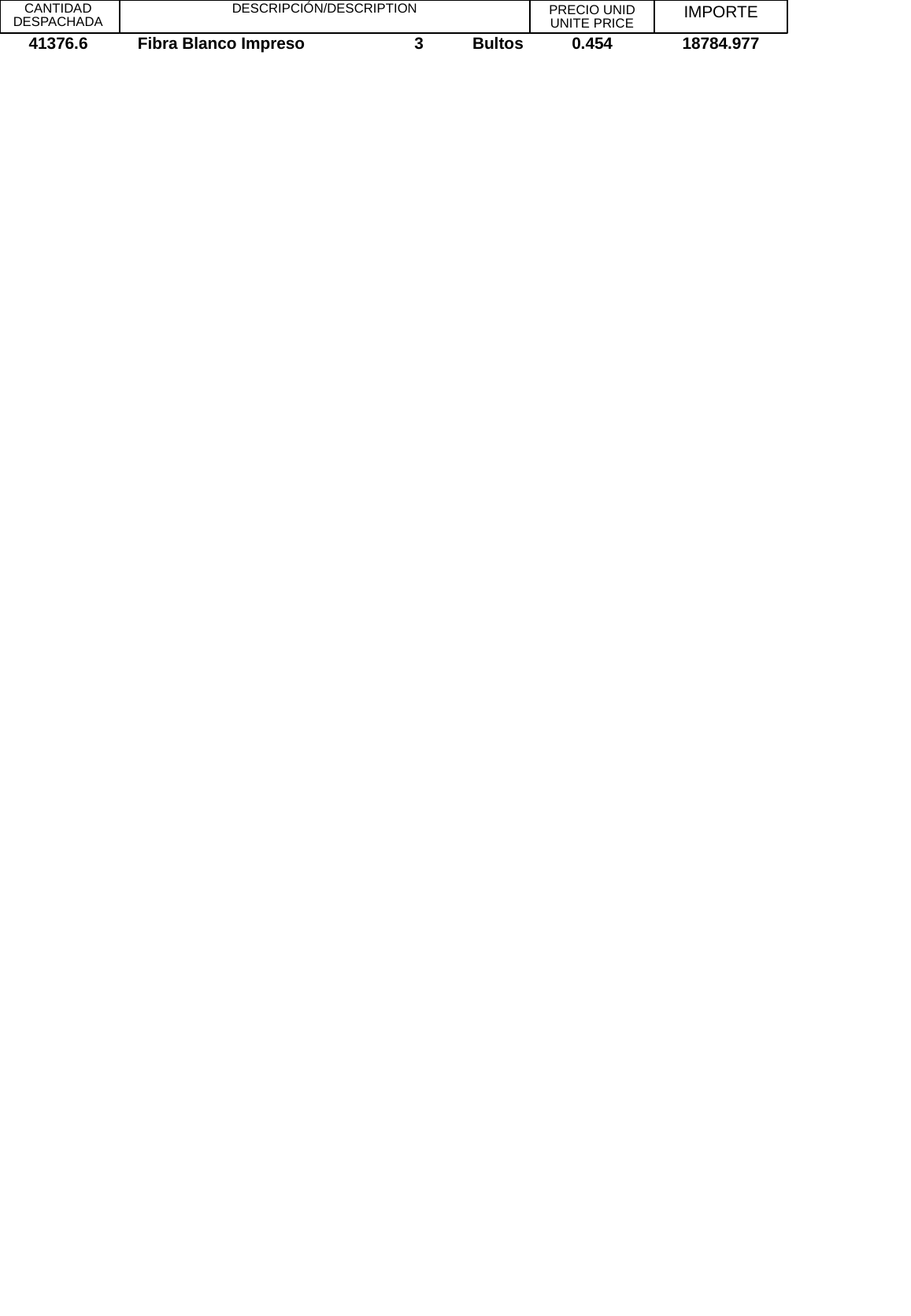

CANTIDAD

DESCRIPCIÓN/DESCRIPTION

PRECIO UNID
IMPORTE
DESPACHADA
UNITE PRICE
41376.6
Fibra Blanco Impreso
3
Bultos
0.454
18784.977